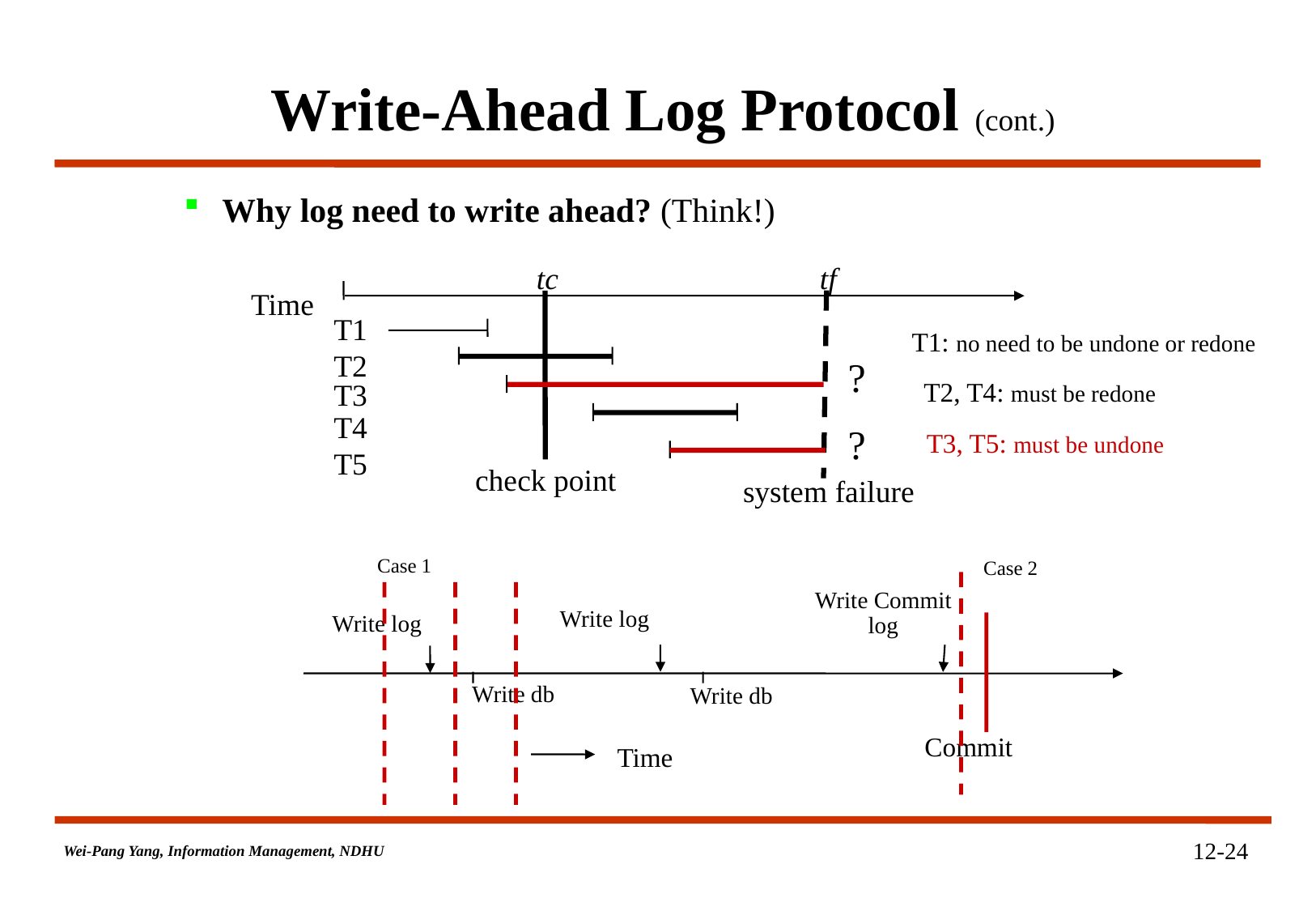

# Write-Ahead Log Protocol (cont.)
Why log need to write ahead? (Think!)
tc
tf

Time

T1
T2
T3
T4
T5

T1: no need to be undone or redone

?

    T2, T4: must be redone

     T3, T5: must be undone

?

check point
system failure
Case 1
Case 2

Write Commit log
Write log
Write log

Write db
Write db
Commit
Time